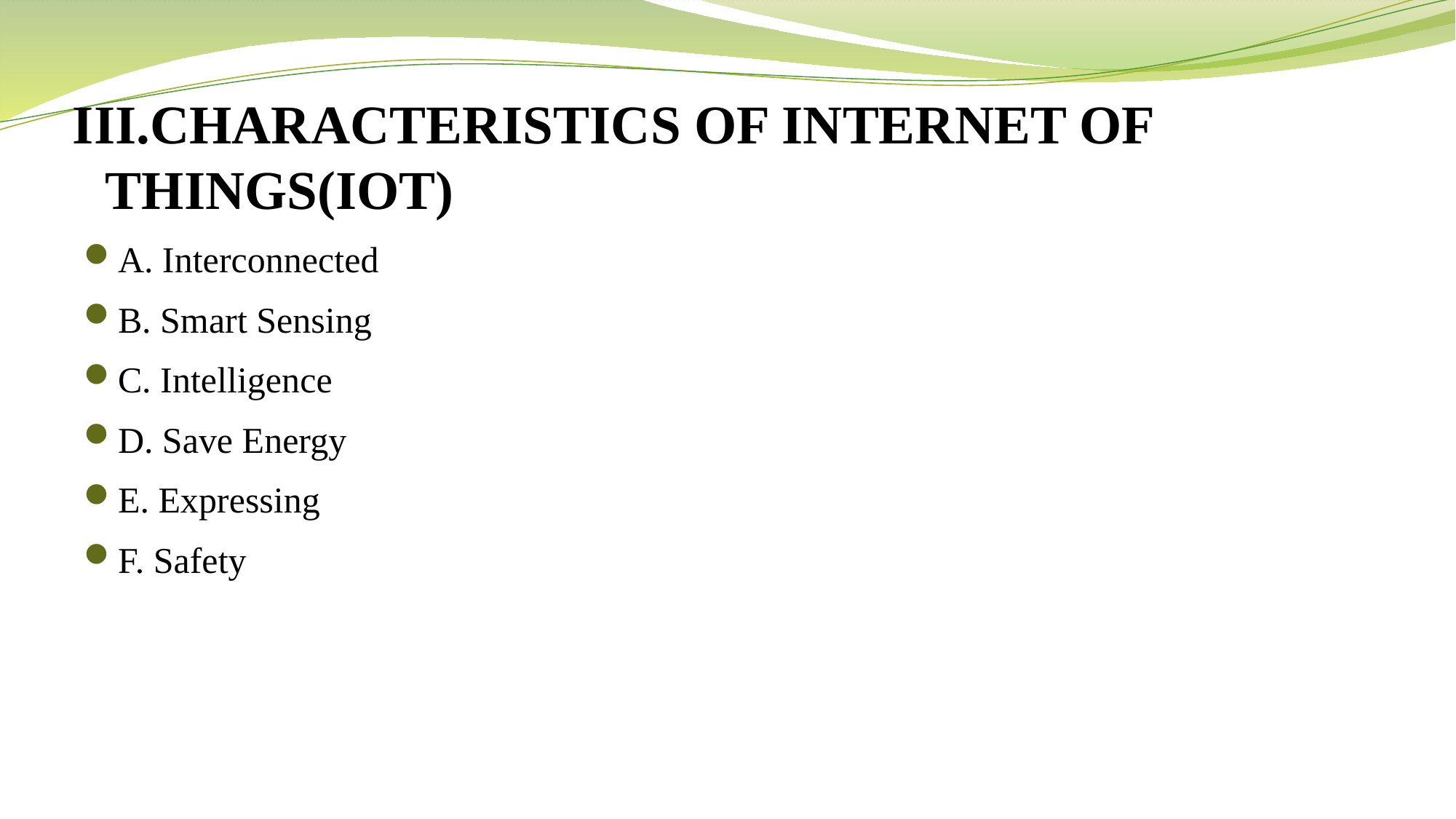

# III.CHARACTERISTICS OF INTERNET OF THINGS(IOT)
A. Interconnected
B. Smart Sensing
C. Intelligence
D. Save Energy
E. Expressing
F. Safety